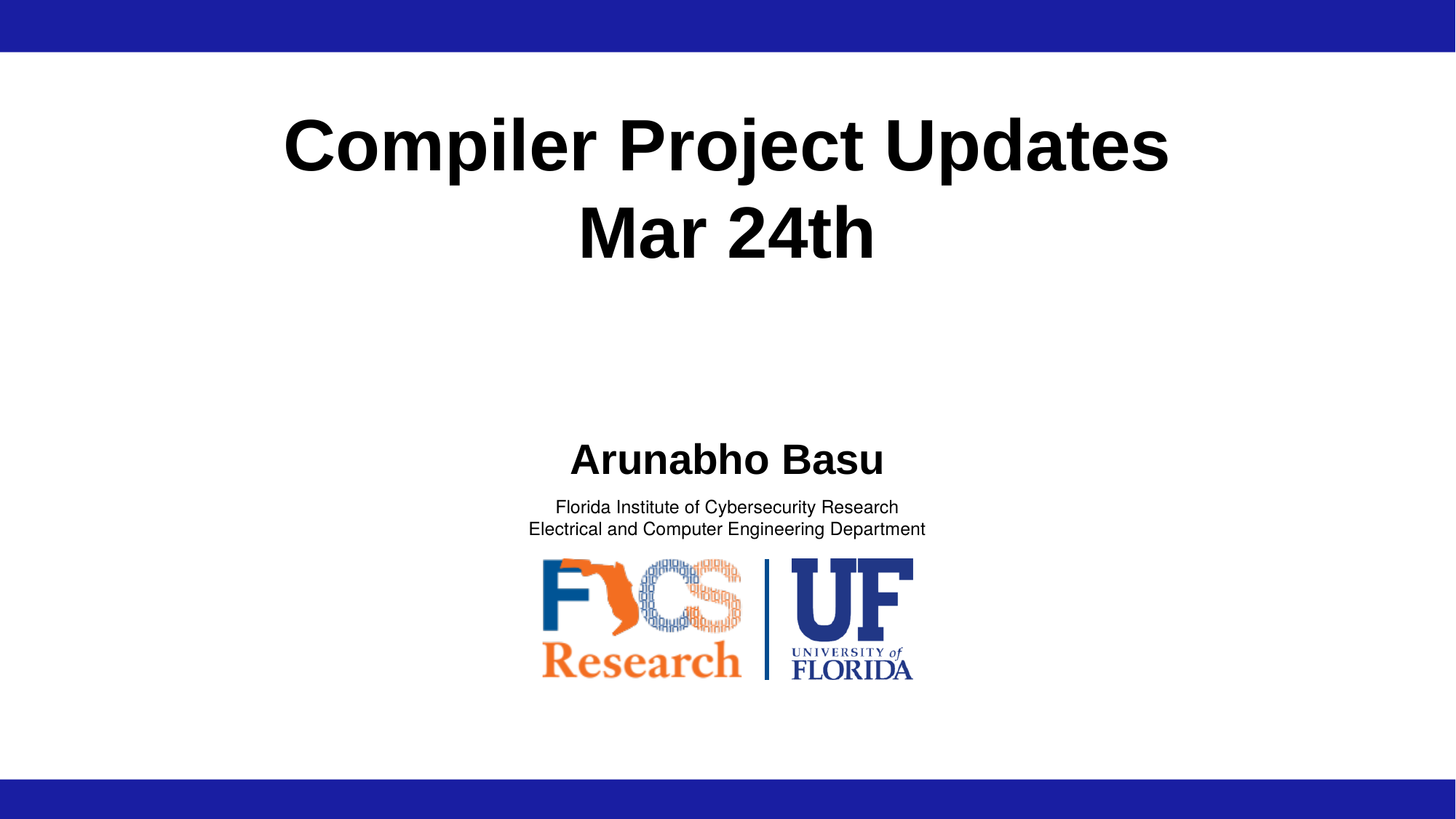

# Compiler Project Updates Mar 24th
Arunabho Basu
Florida Institute of Cybersecurity Research
Electrical and Computer Engineering Department